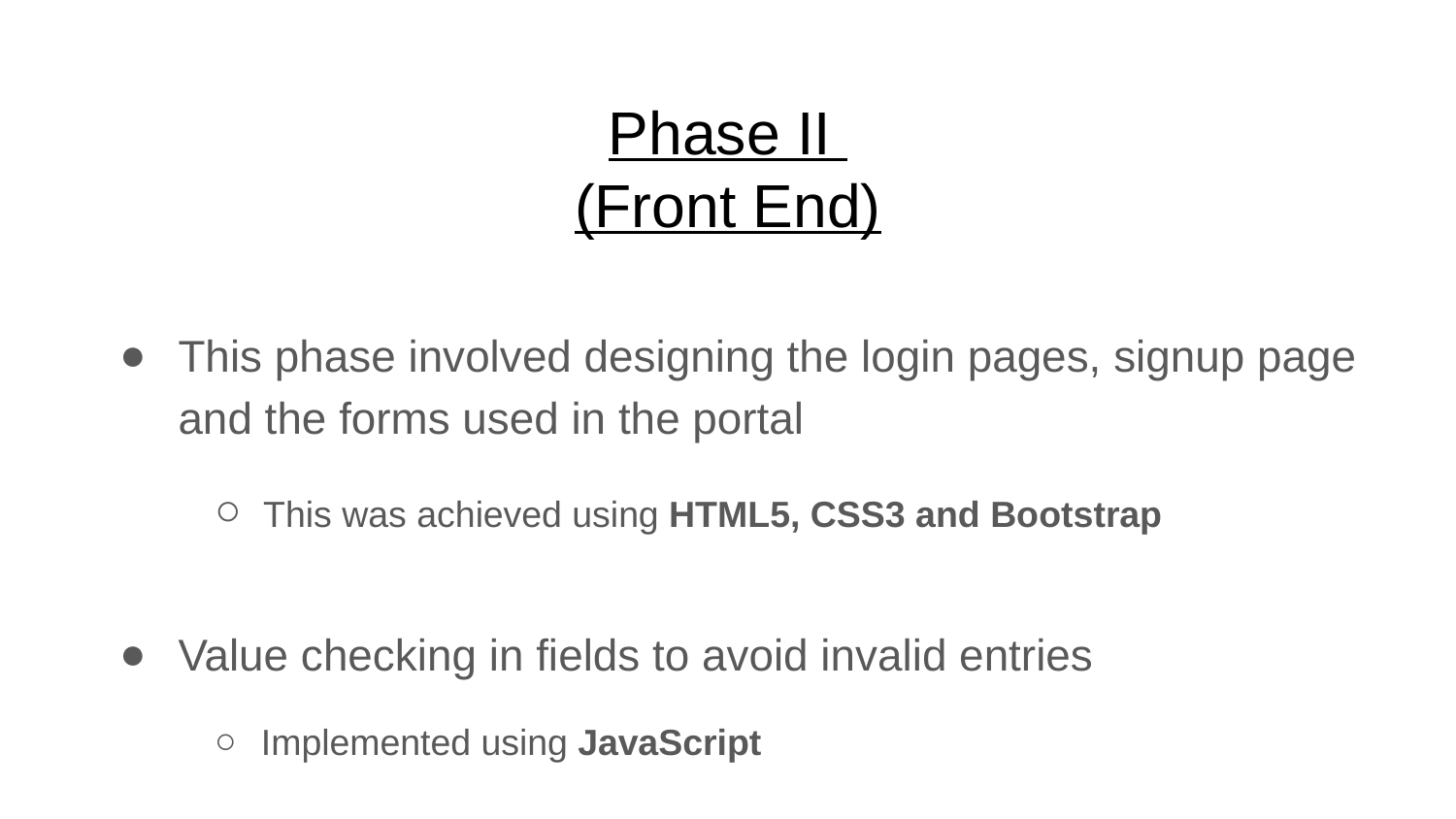

# Phase II (Front End)

This phase involved designing the login pages, signup page and the forms used in the portal
 This was achieved using HTML5, CSS3 and Bootstrap
Value checking in fields to avoid invalid entries
 Implemented using JavaScript